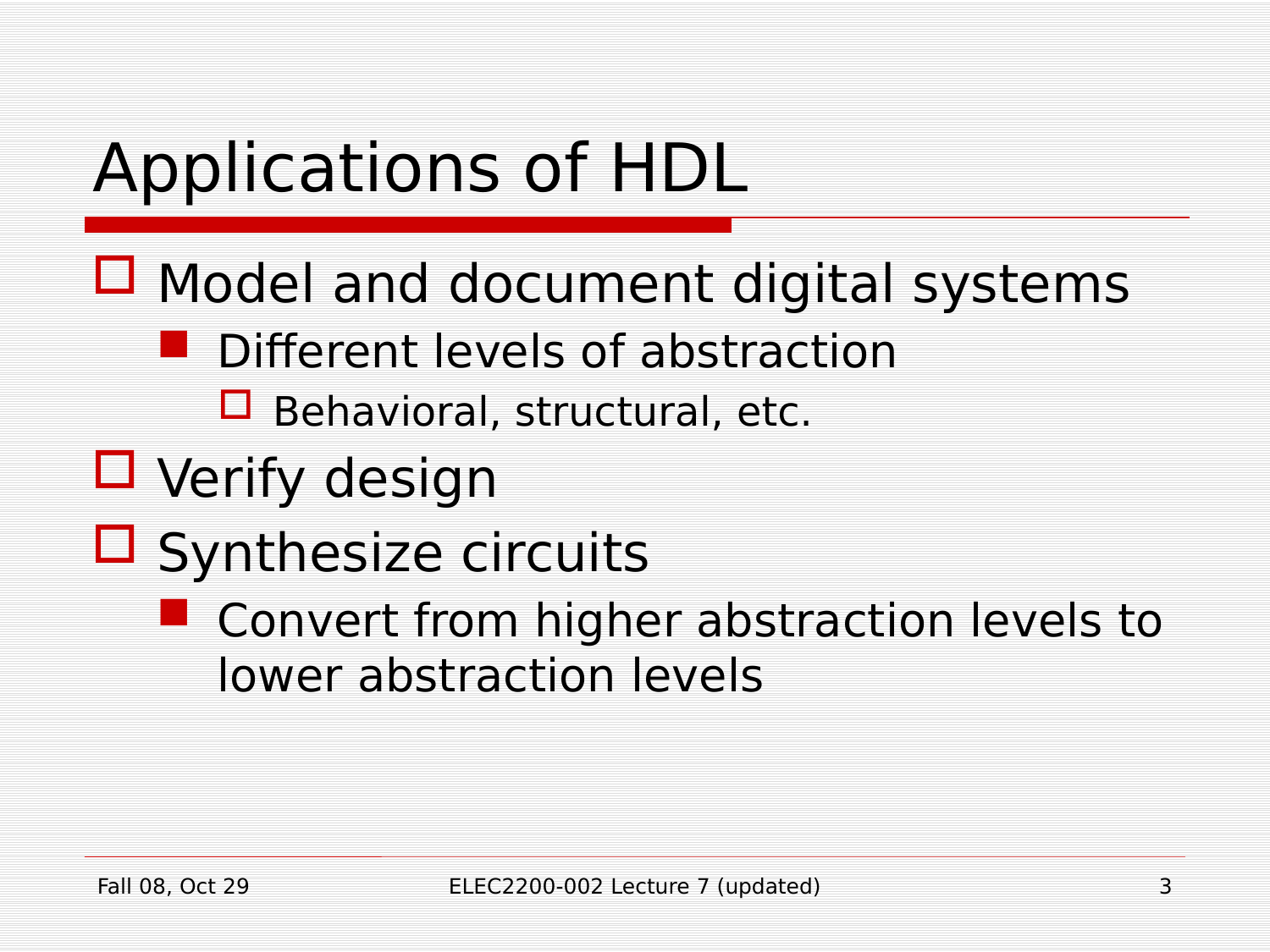

# Applications of HDL
Model and document digital systems
Different levels of abstraction
Behavioral, structural, etc.
Verify design
Synthesize circuits
Convert from higher abstraction levels to lower abstraction levels
Fall 08, Oct 29
ELEC2200-002 Lecture 7 (updated)
3